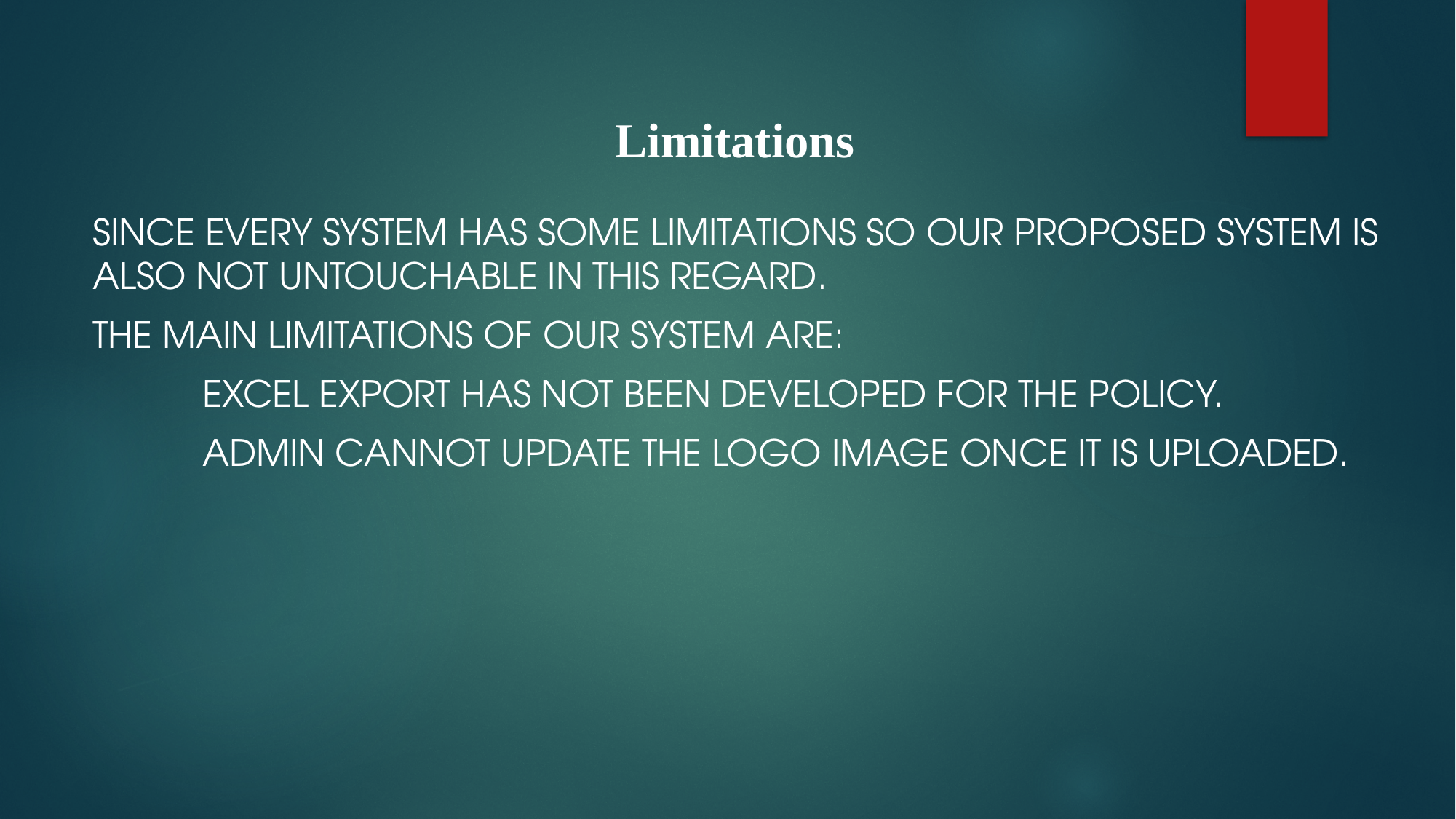

# Limitations
Since every system has some limitations so our proposed system is also not untouchable in this regard.
The main limitations of our system are:
           Excel export has not been developed for the policy.
           admin cannot update the logo image once it is uploaded.